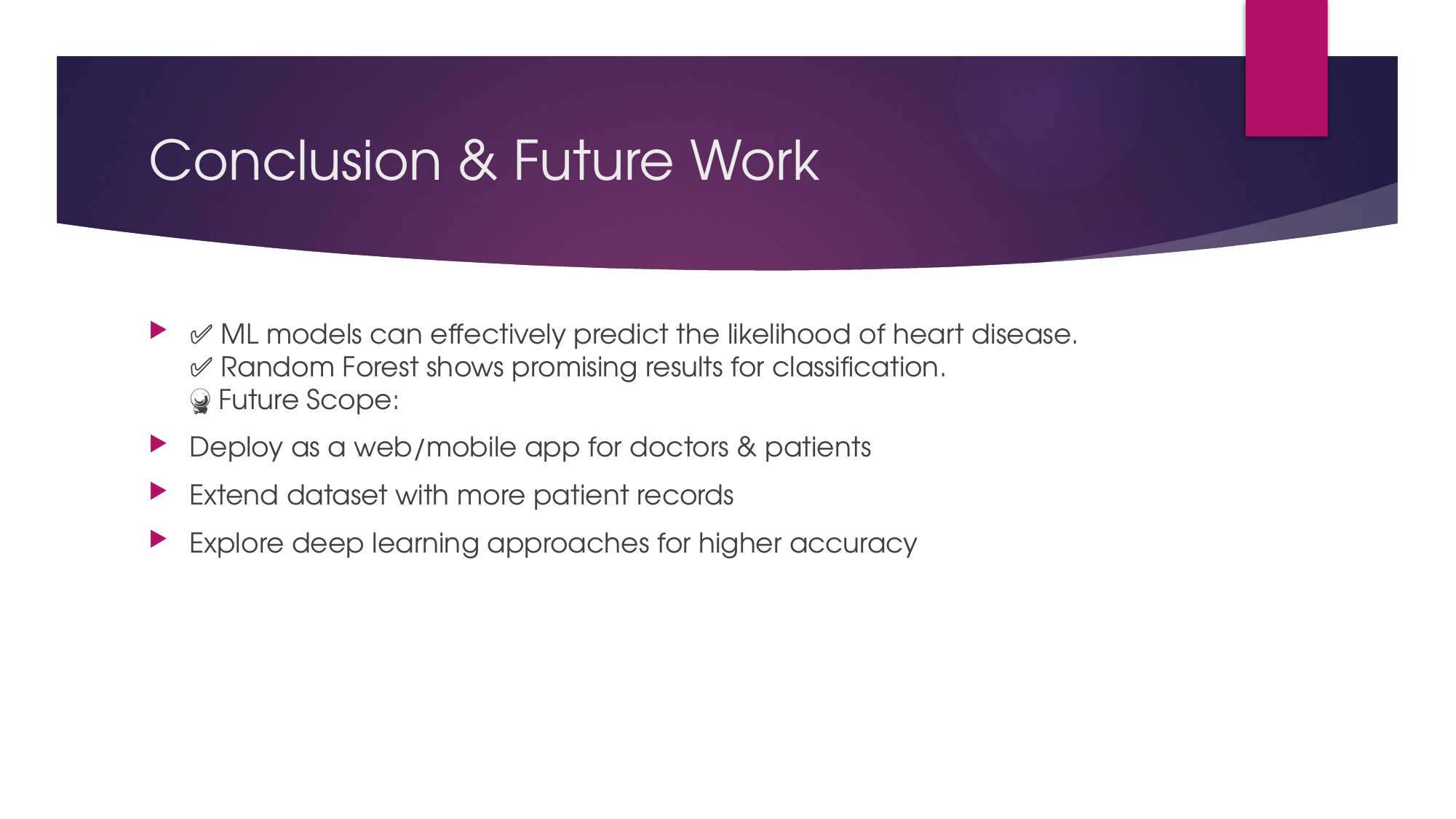

# Conclusion & Future Work
✅ ML models can effectively predict the likelihood of heart disease.
✅ Random Forest shows promising results for classification.
🔮 Future Scope:
Deploy as a web/mobile app for doctors & patients
Extend dataset with more patient records
Explore deep learning approaches for higher accuracy